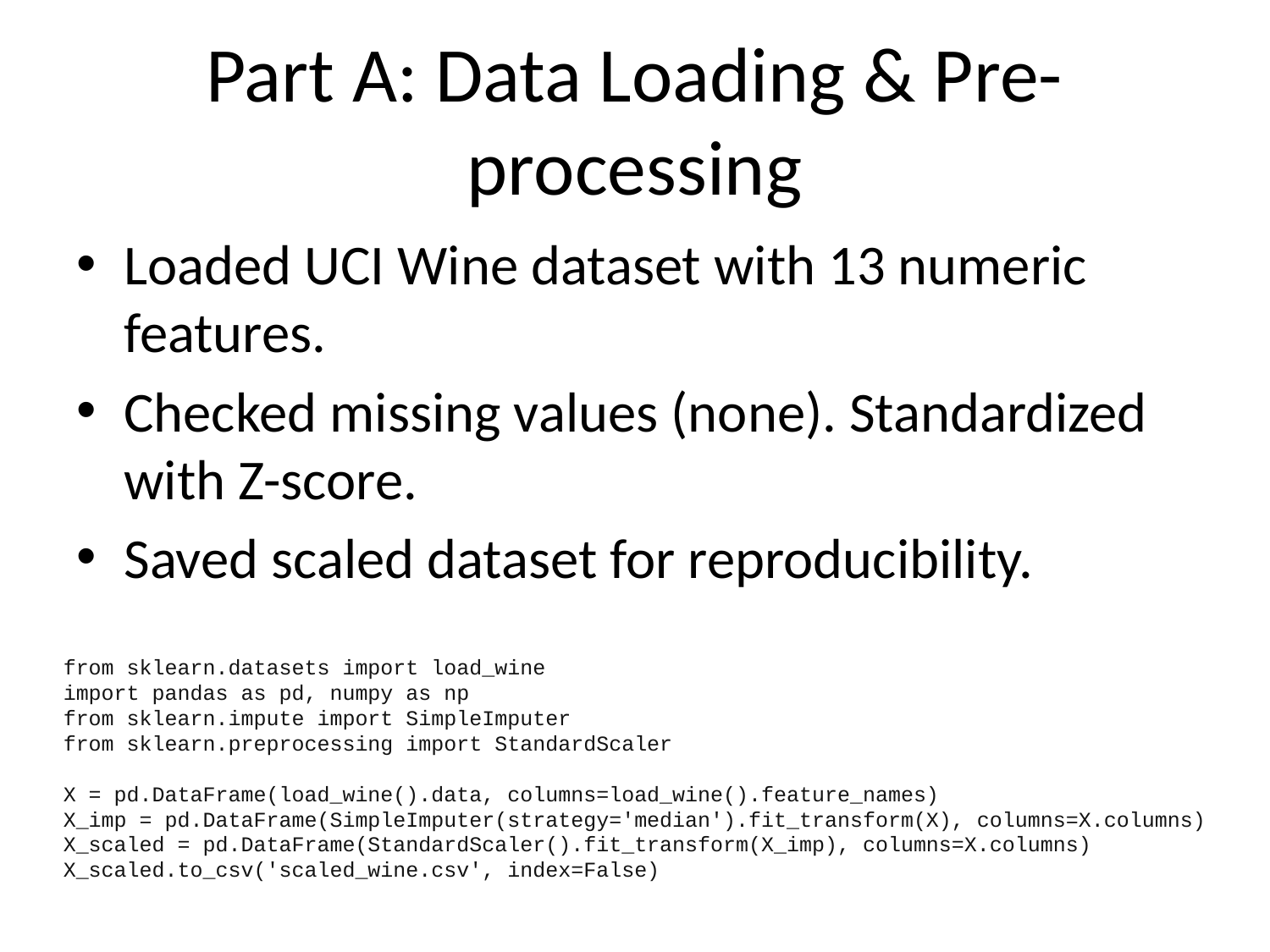

# Part A: Data Loading & Pre-processing
Loaded UCI Wine dataset with 13 numeric features.
Checked missing values (none). Standardized with Z-score.
Saved scaled dataset for reproducibility.
from sklearn.datasets import load_wine
import pandas as pd, numpy as np
from sklearn.impute import SimpleImputer
from sklearn.preprocessing import StandardScaler

X = pd.DataFrame(load_wine().data, columns=load_wine().feature_names)
X_imp = pd.DataFrame(SimpleImputer(strategy='median').fit_transform(X), columns=X.columns)
X_scaled = pd.DataFrame(StandardScaler().fit_transform(X_imp), columns=X.columns)
X_scaled.to_csv('scaled_wine.csv', index=False)